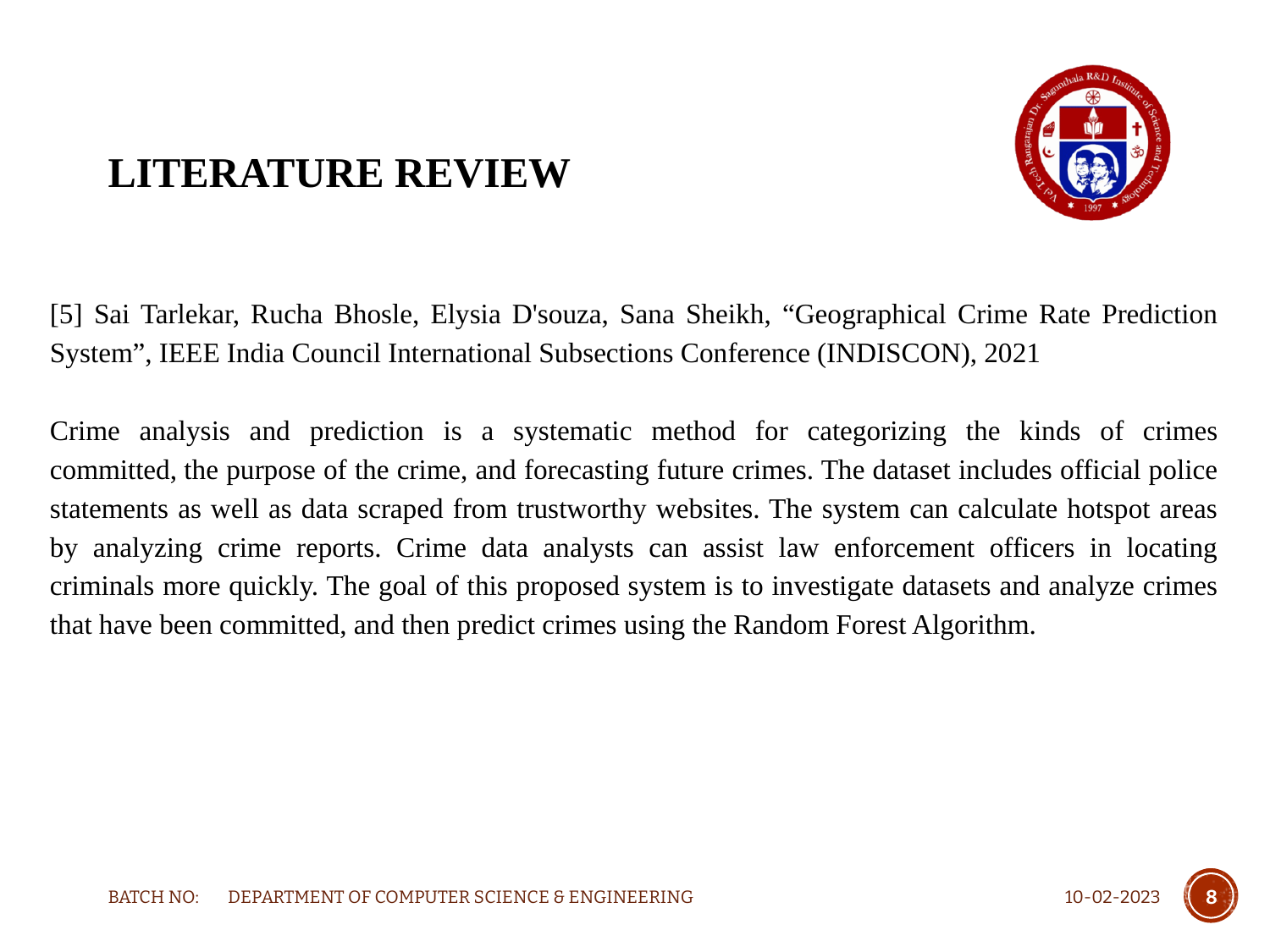

# LITERATURE REVIEW
[5] Sai Tarlekar, Rucha Bhosle, Elysia D'souza, Sana Sheikh, “Geographical Crime Rate Prediction System”, IEEE India Council International Subsections Conference (INDISCON), 2021

Crime analysis and prediction is a systematic method for categorizing the kinds of crimes committed, the purpose of the crime, and forecasting future crimes. The dataset includes official police statements as well as data scraped from trustworthy websites. The system can calculate hotspot areas by analyzing crime reports. Crime data analysts can assist law enforcement officers in locating criminals more quickly. The goal of this proposed system is to investigate datasets and analyze crimes that have been committed, and then predict crimes using the Random Forest Algorithm.

BATCH NO:        DEPARTMENT OF COMPUTER SCIENCE & ENGINEERING
10-02-2023
8